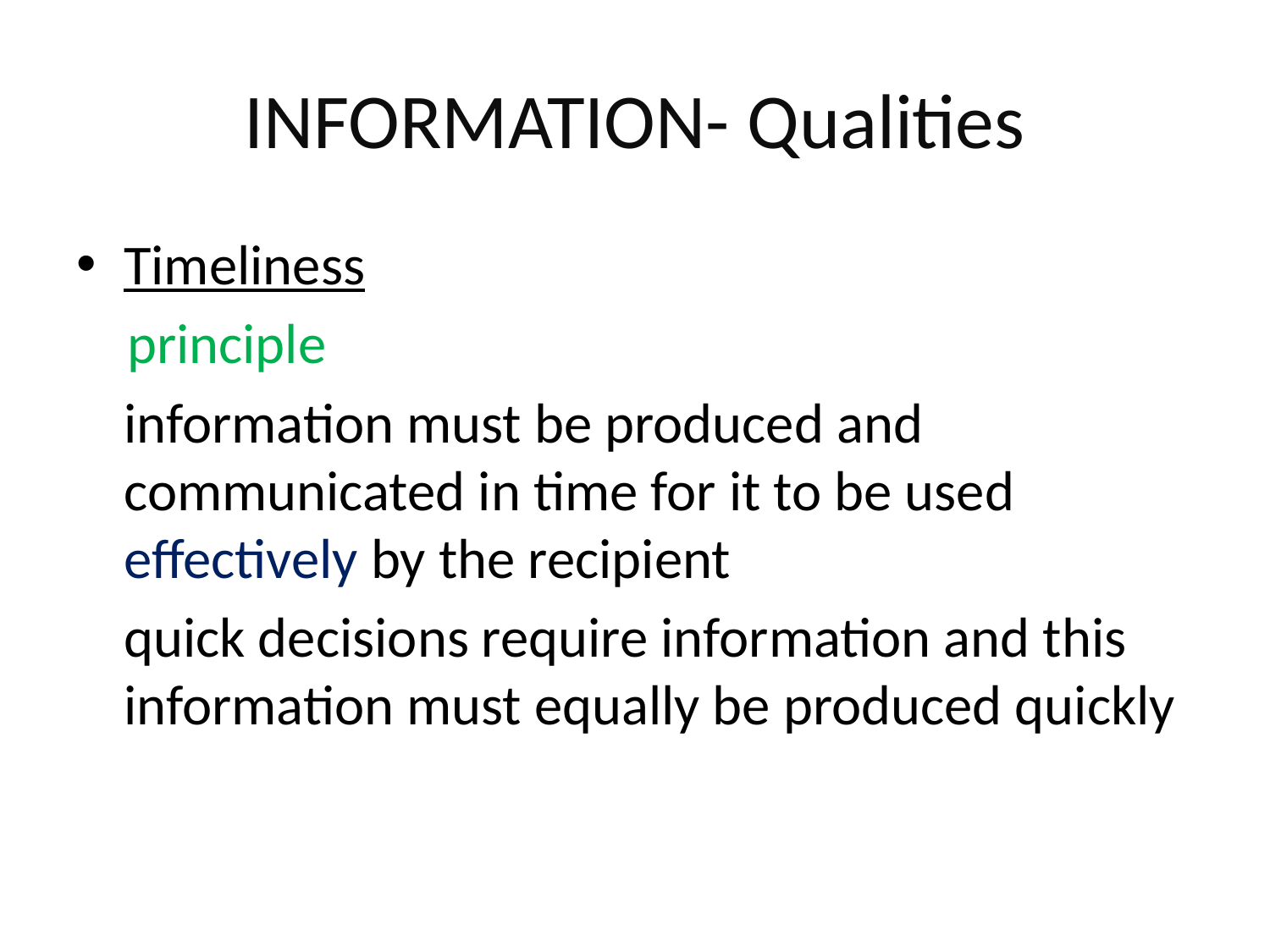

# INFORMATION- Qualities
Timeliness
    principle
	information must be produced and communicated in time for it to be used effectively by the recipient
	quick decisions require information and this information must equally be produced quickly